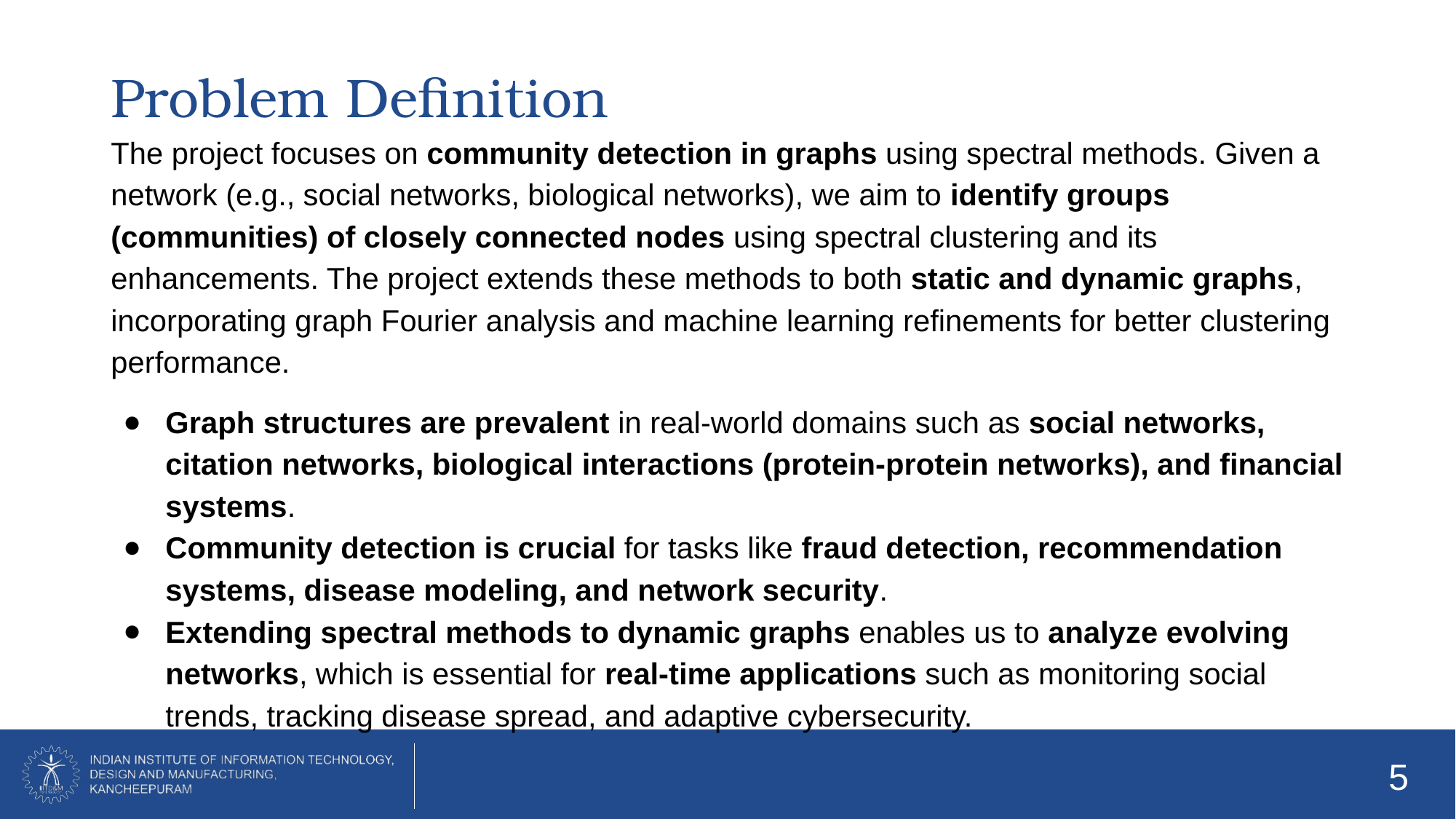

# Problem Definition
The project focuses on community detection in graphs using spectral methods. Given a network (e.g., social networks, biological networks), we aim to identify groups (communities) of closely connected nodes using spectral clustering and its enhancements. The project extends these methods to both static and dynamic graphs, incorporating graph Fourier analysis and machine learning refinements for better clustering performance.
Graph structures are prevalent in real-world domains such as social networks, citation networks, biological interactions (protein-protein networks), and financial systems.
Community detection is crucial for tasks like fraud detection, recommendation systems, disease modeling, and network security.
Extending spectral methods to dynamic graphs enables us to analyze evolving networks, which is essential for real-time applications such as monitoring social trends, tracking disease spread, and adaptive cybersecurity.

5